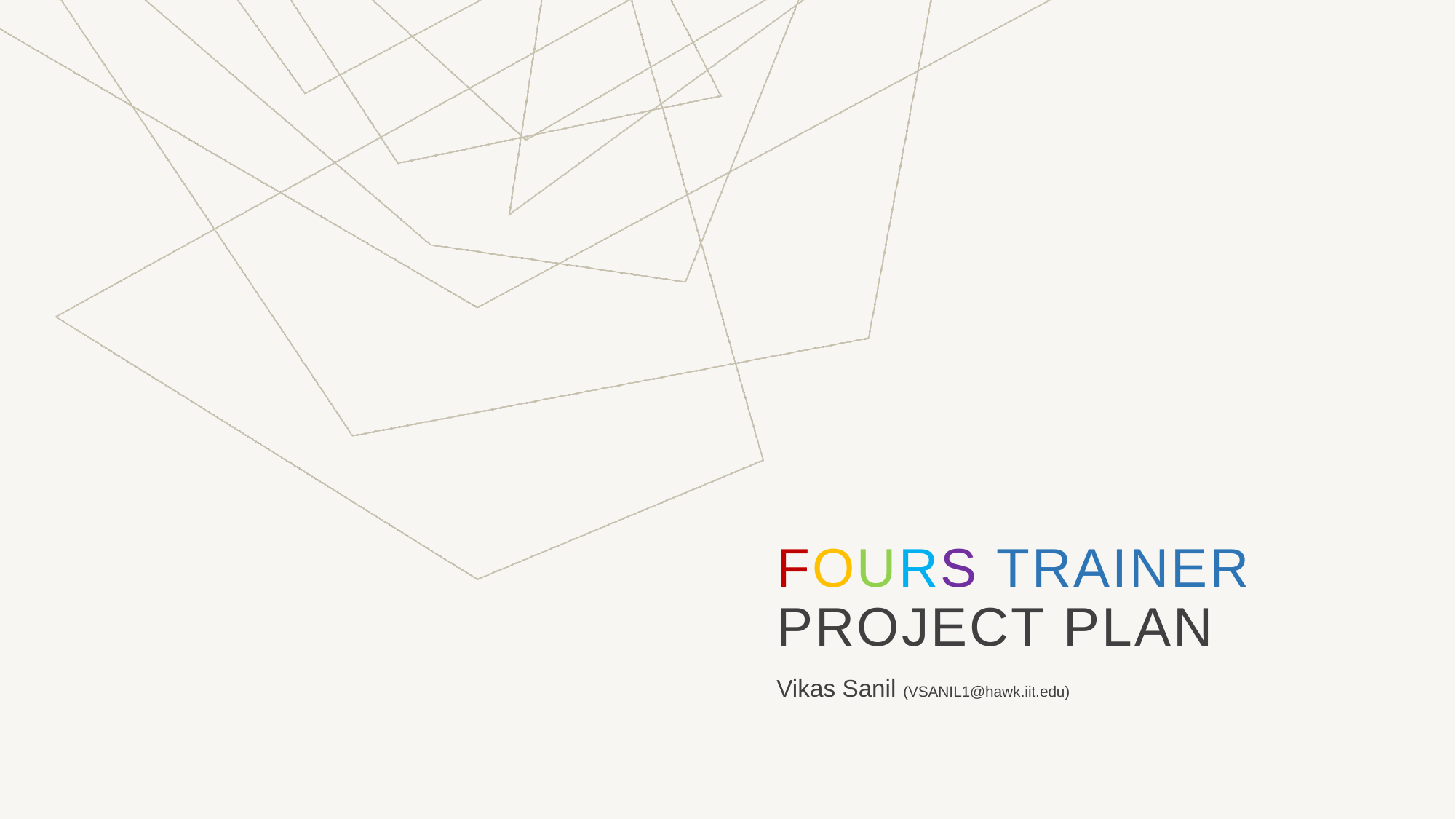

# Fours Trainer Project Plan
Vikas Sanil (VSANIL1@hawk.iit.edu)